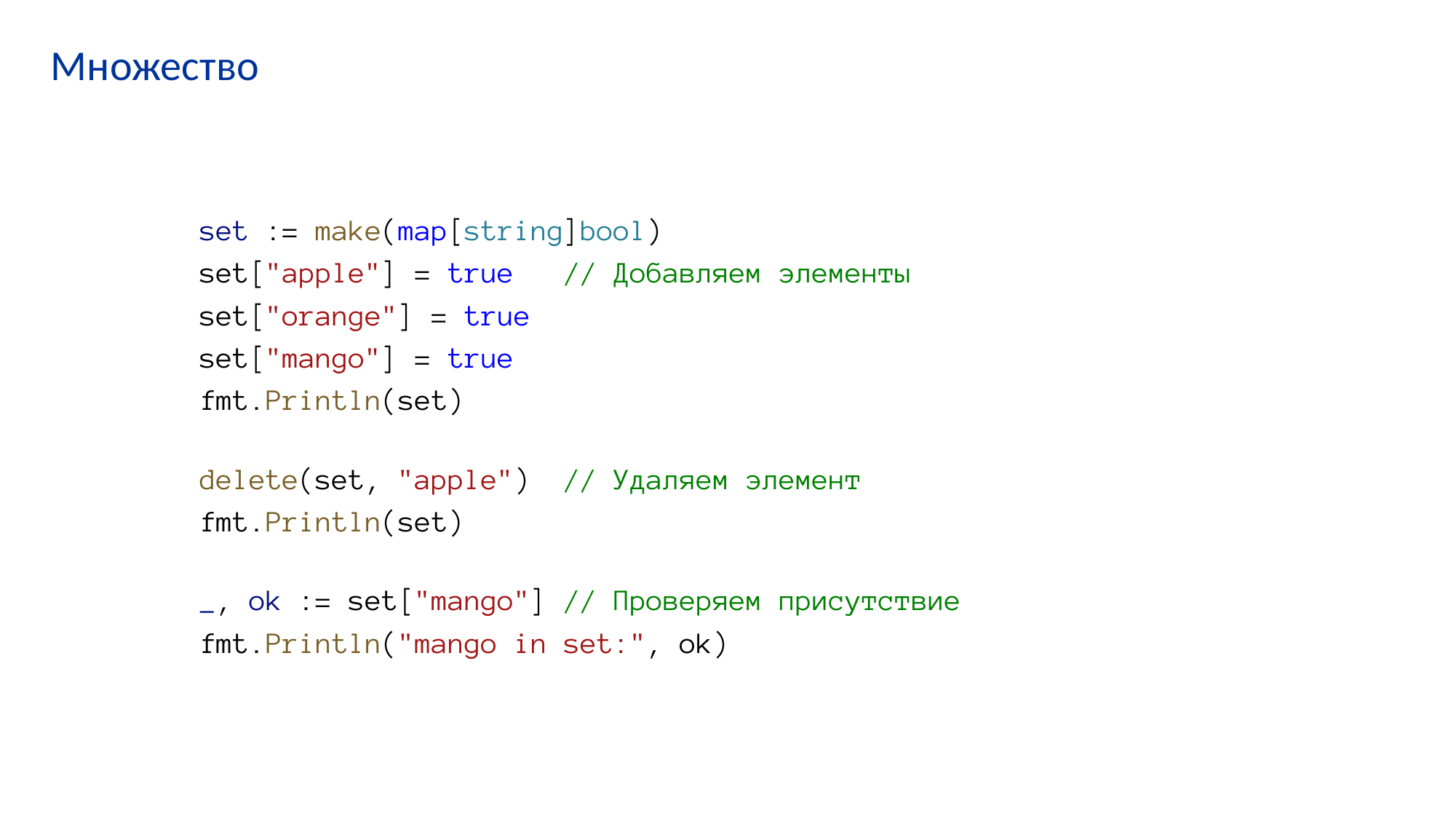

# Множество

set := make(map[string]bool)
set["apple"] = true   // Добавляем элементы
set["orange"] = true
set["mango"] = true
fmt.Println(set)
delete(set, "apple")  // Удаляем элемент
fmt.Println(set)
_, ok := set["mango"] // Проверяем присутствие
fmt.Println("mango in set:", ok)